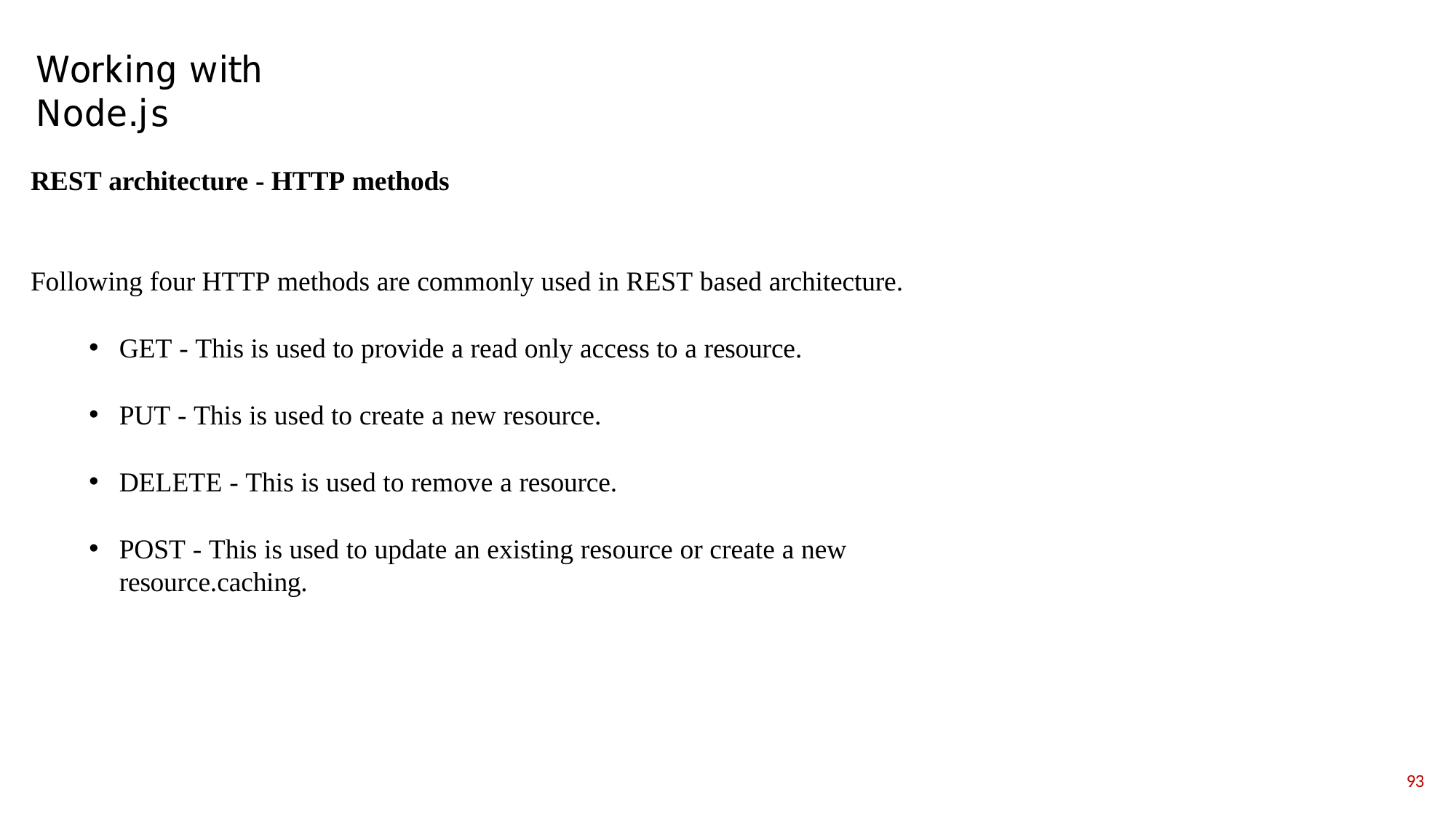

# Working with Node.js
REST architecture - HTTP methods

Following four HTTP methods are commonly used in REST based architecture.

GET - This is used to provide a read only access to a resource.

PUT - This is used to create a new resource.

DELETE - This is used to remove a resource.

POST - This is used to update an existing resource or create a new resource.caching.
93